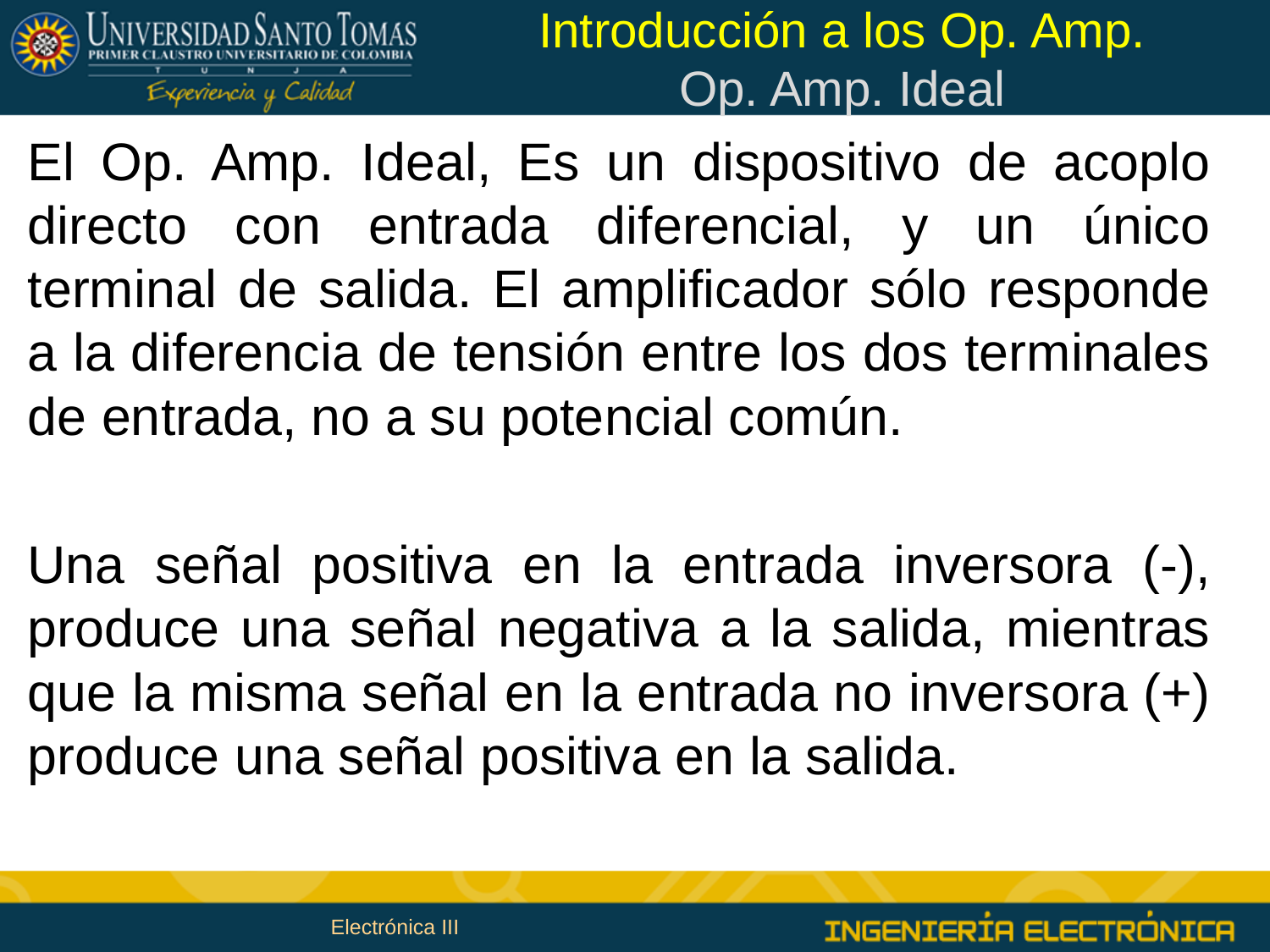

Introducción a los Op. Amp.
Op. Amp. Ideal
El Op. Amp. Ideal, Es un dispositivo de acoplo directo con entrada diferencial, y un único terminal de salida. El amplificador sólo responde a la diferencia de tensión entre los dos terminales de entrada, no a su potencial común.

Una señal positiva en la entrada inversora (-), produce una señal negativa a la salida, mientras que la misma señal en la entrada no inversora (+) produce una señal positiva en la salida.

Electrónica III